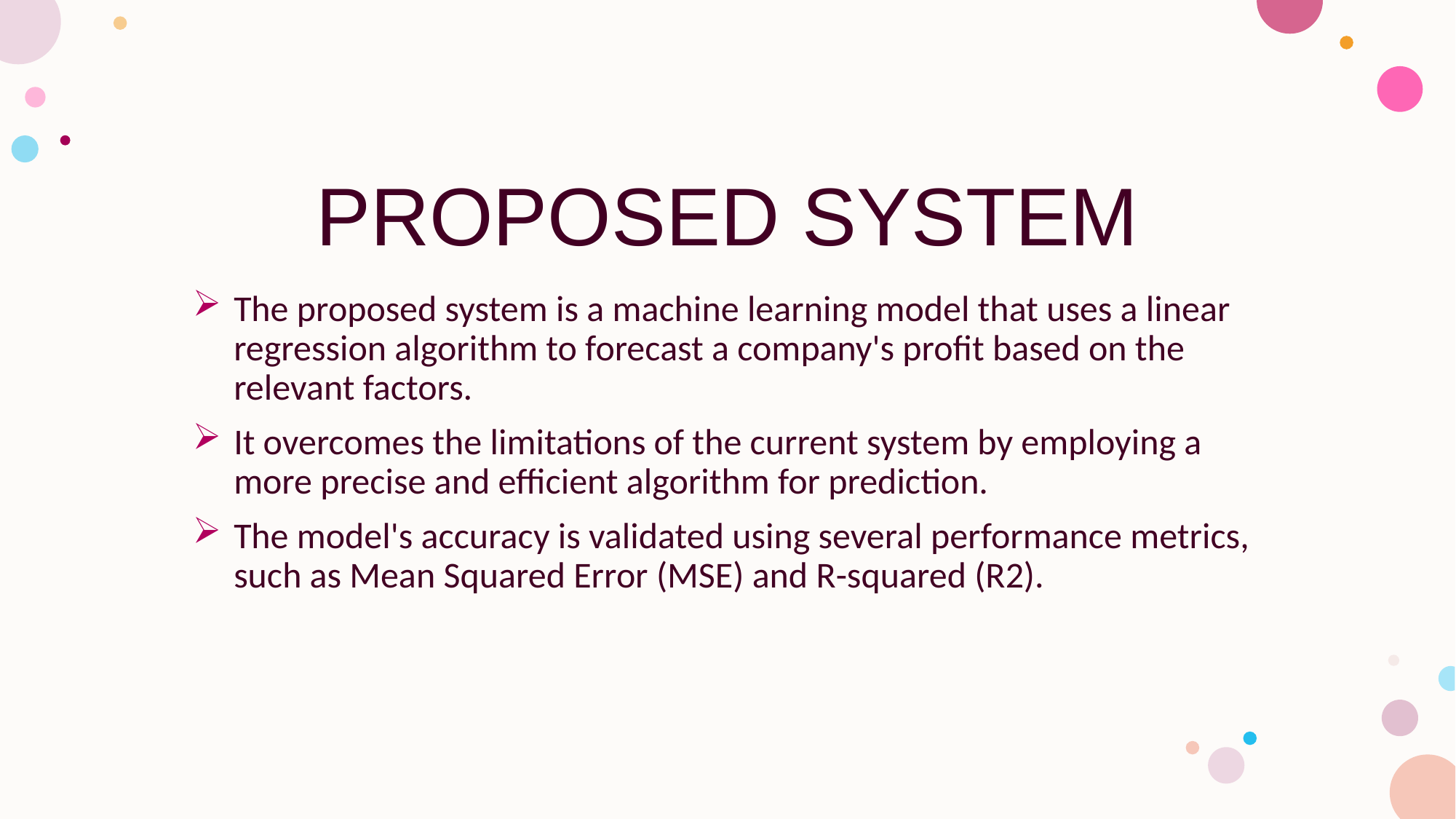

# PROPOSED SYSTEM
The proposed system is a machine learning model that uses a linear regression algorithm to forecast a company's profit based on the relevant factors.
It overcomes the limitations of the current system by employing a more precise and efficient algorithm for prediction.
The model's accuracy is validated using several performance metrics, such as Mean Squared Error (MSE) and R-squared (R2).